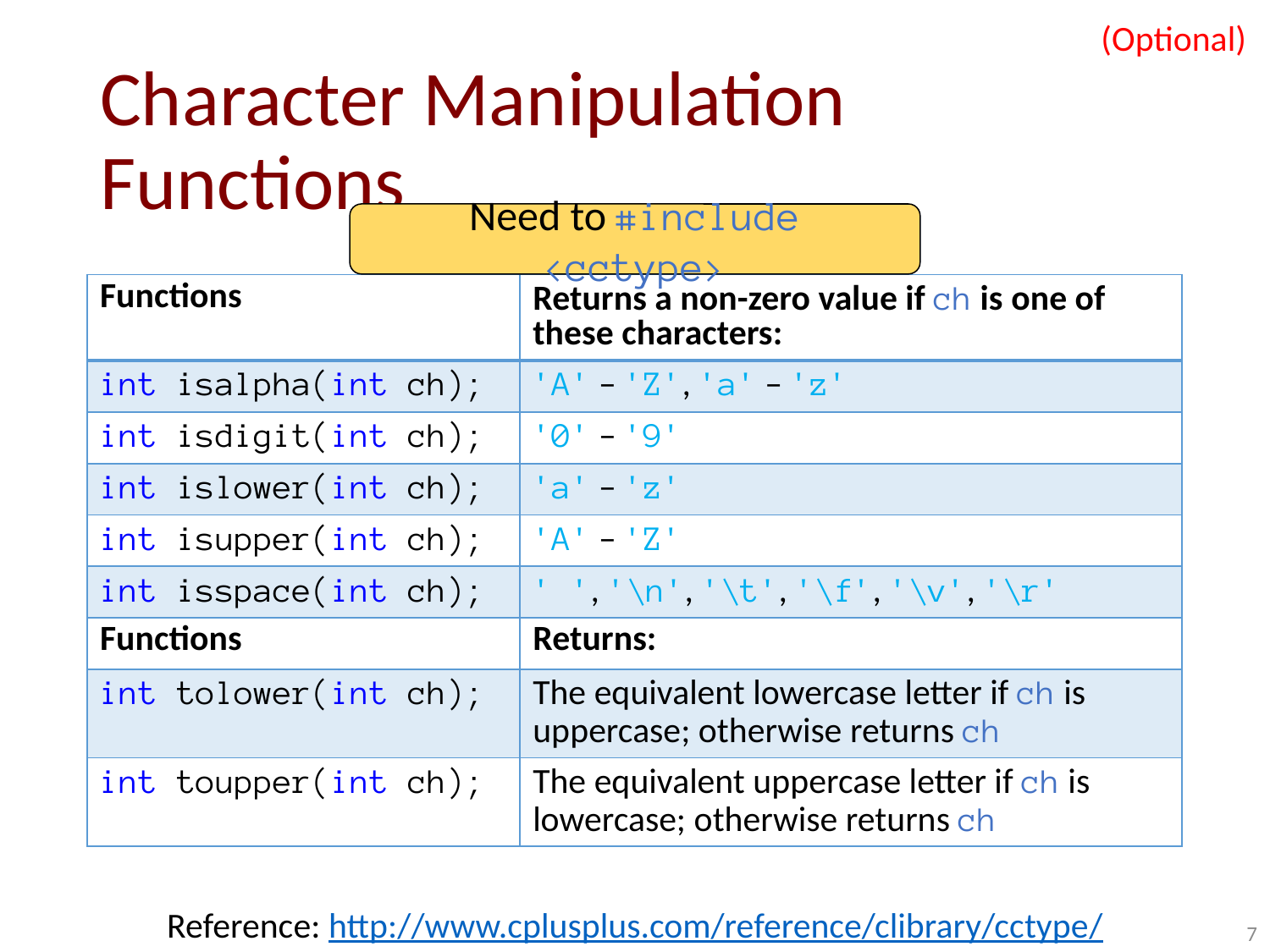

(Optional)
# Character Manipulation Functions
Need to #include <cctype>
| Functions | Returns a non-zero value if ch is one of these characters: |
| --- | --- |
| int isalpha(int ch); | 'A' – 'Z', 'a' – 'z' |
| int isdigit(int ch); | '0' – '9' |
| int islower(int ch); | 'a' – 'z' |
| int isupper(int ch); | 'A' – 'Z' |
| int isspace(int ch); | ' ', '\n', '\t', '\f', '\v', '\r' |
| Functions | Returns: |
| int tolower(int ch); | The equivalent lowercase letter if ch is uppercase; otherwise returns ch |
| int toupper(int ch); | The equivalent uppercase letter if ch is lowercase; otherwise returns ch |
Reference: http://www.cplusplus.com/reference/clibrary/cctype/
7